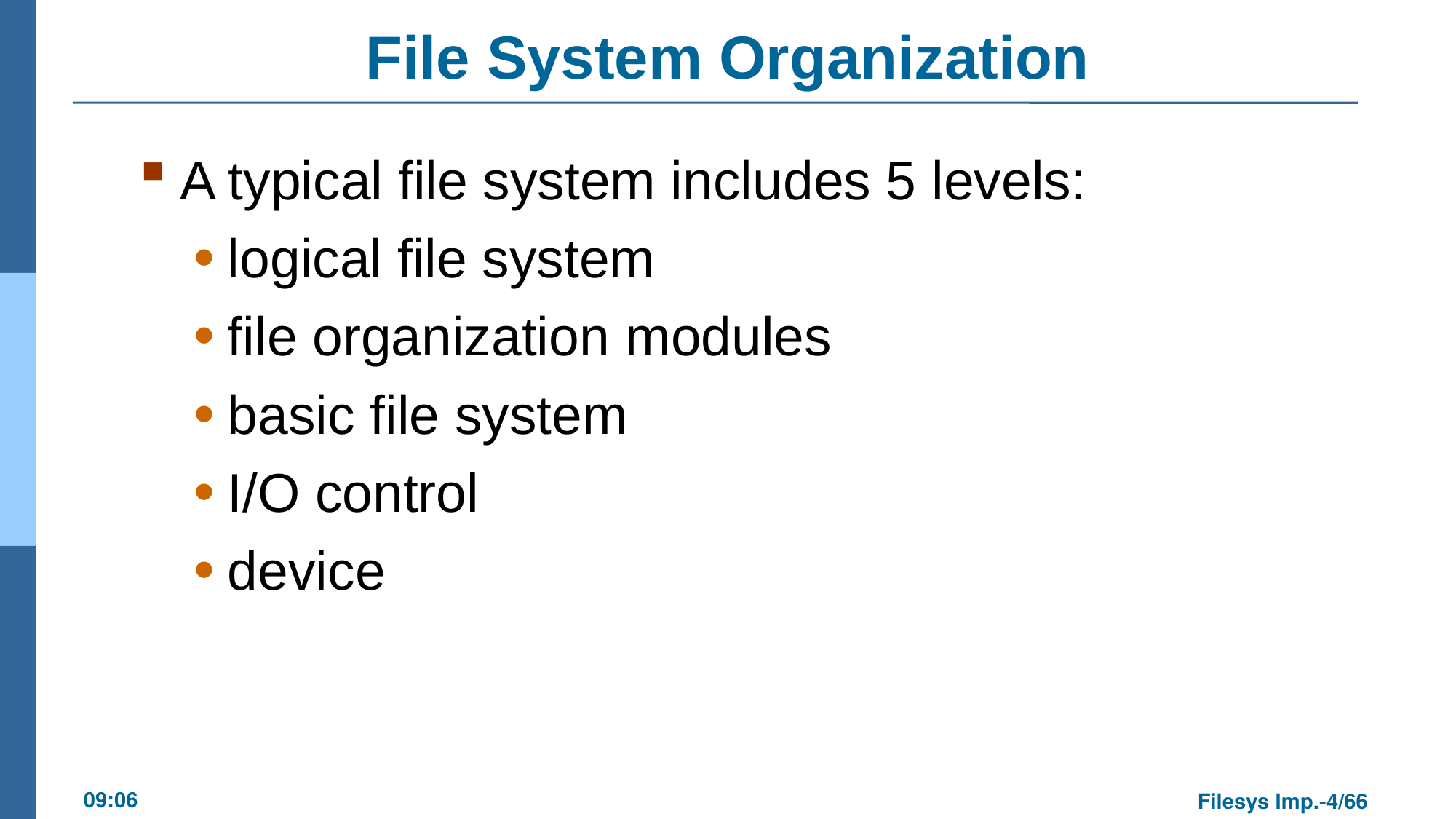

# File System Organization
A typical file system includes 5 levels:
logical file system
file organization modules
basic file system
I/O control
device